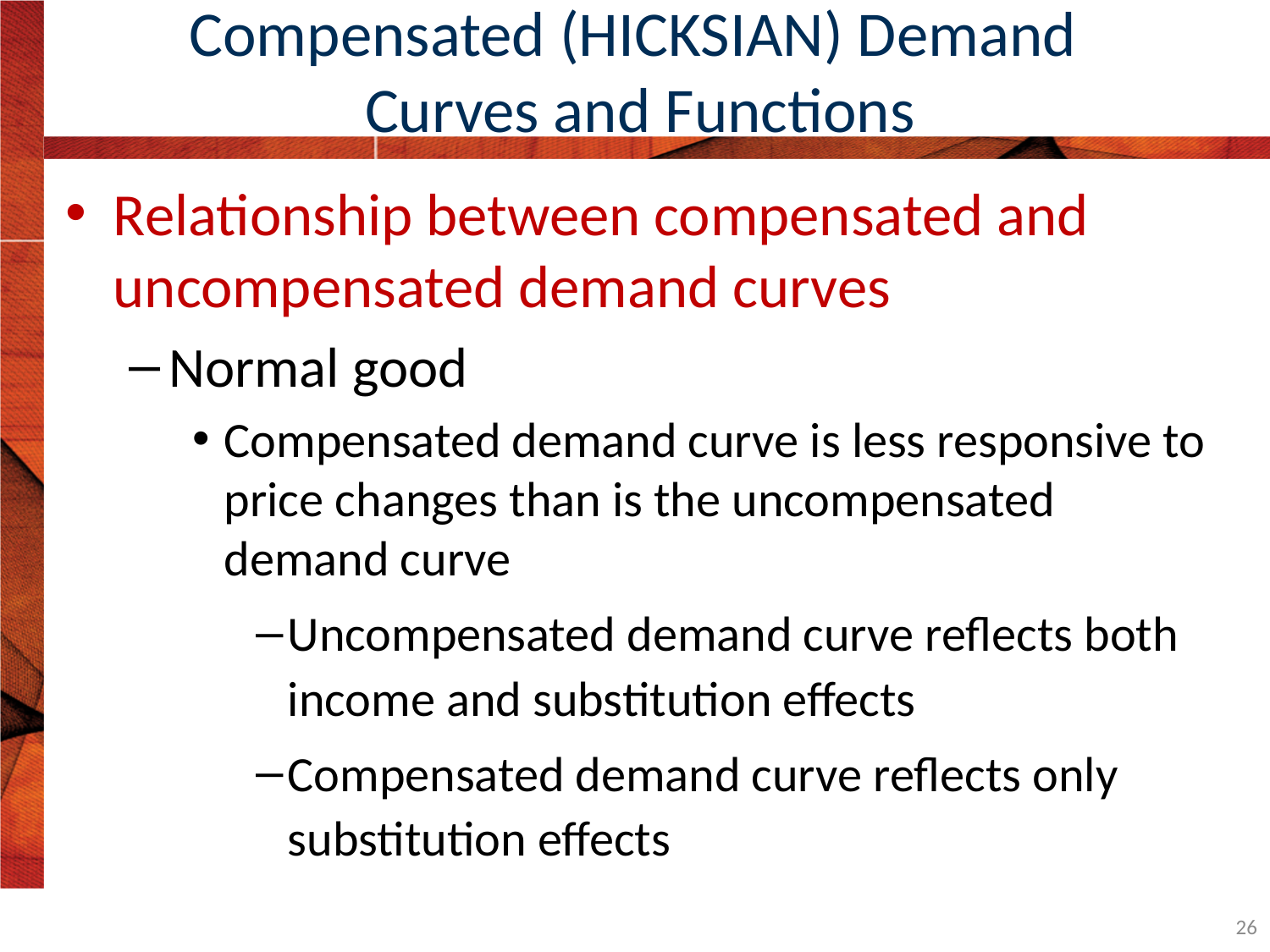

# Compensated (HICKSIAN) Demand Curves and Functions
Relationship between compensated and uncompensated demand curves
Normal good
Compensated demand curve is less responsive to price changes than is the uncompensated demand curve
Uncompensated demand curve reflects both income and substitution effects
Compensated demand curve reflects only substitution effects

26